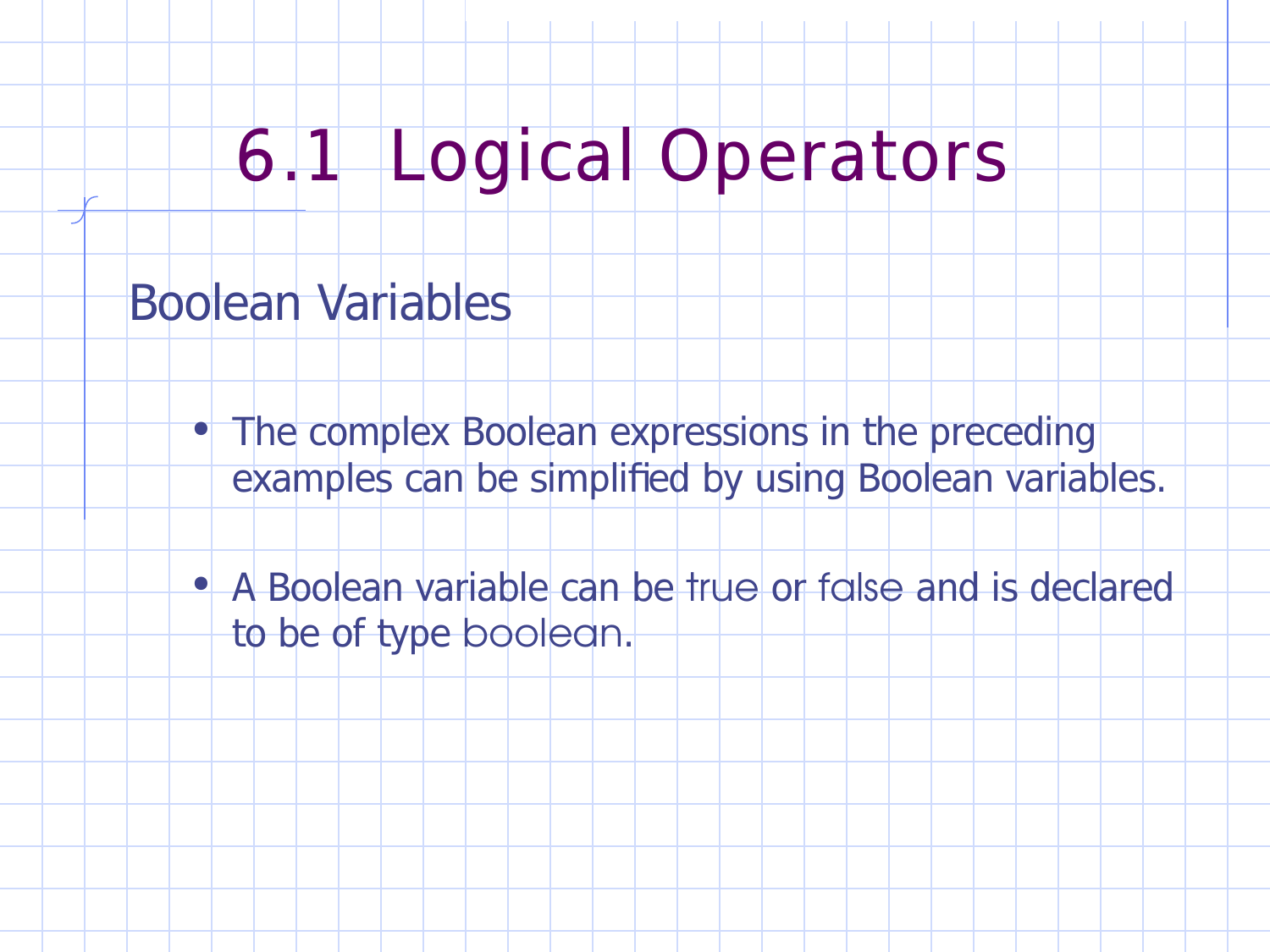

# 6.1  Logical Operators
Boolean Variables

The complex Boolean expressions in the preceding examples can be simplified by using Boolean variables.

A Boolean variable can be true or false and is declared to be of type boolean.